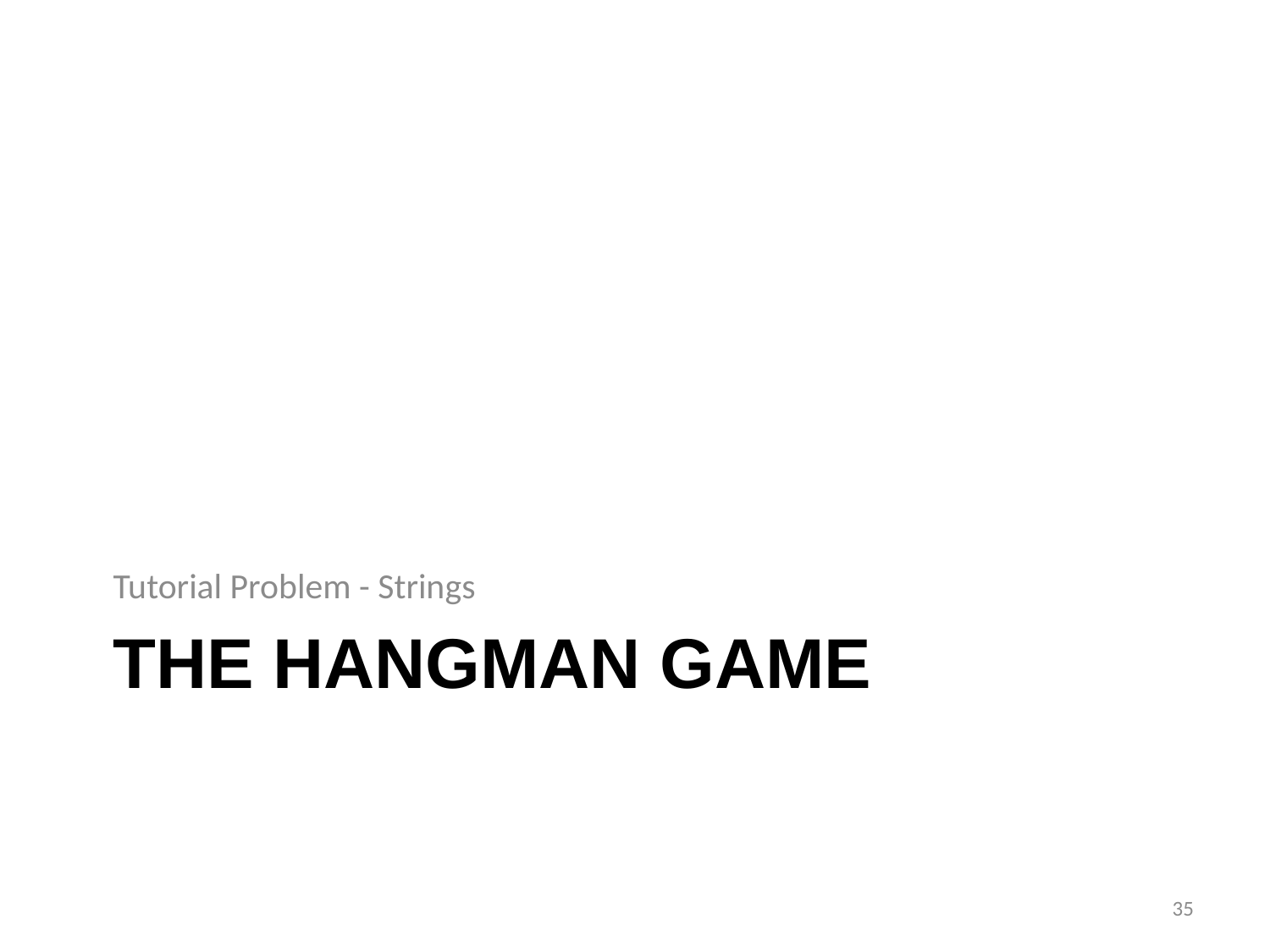

Tutorial Problem - Strings
# The Hangman Game
35